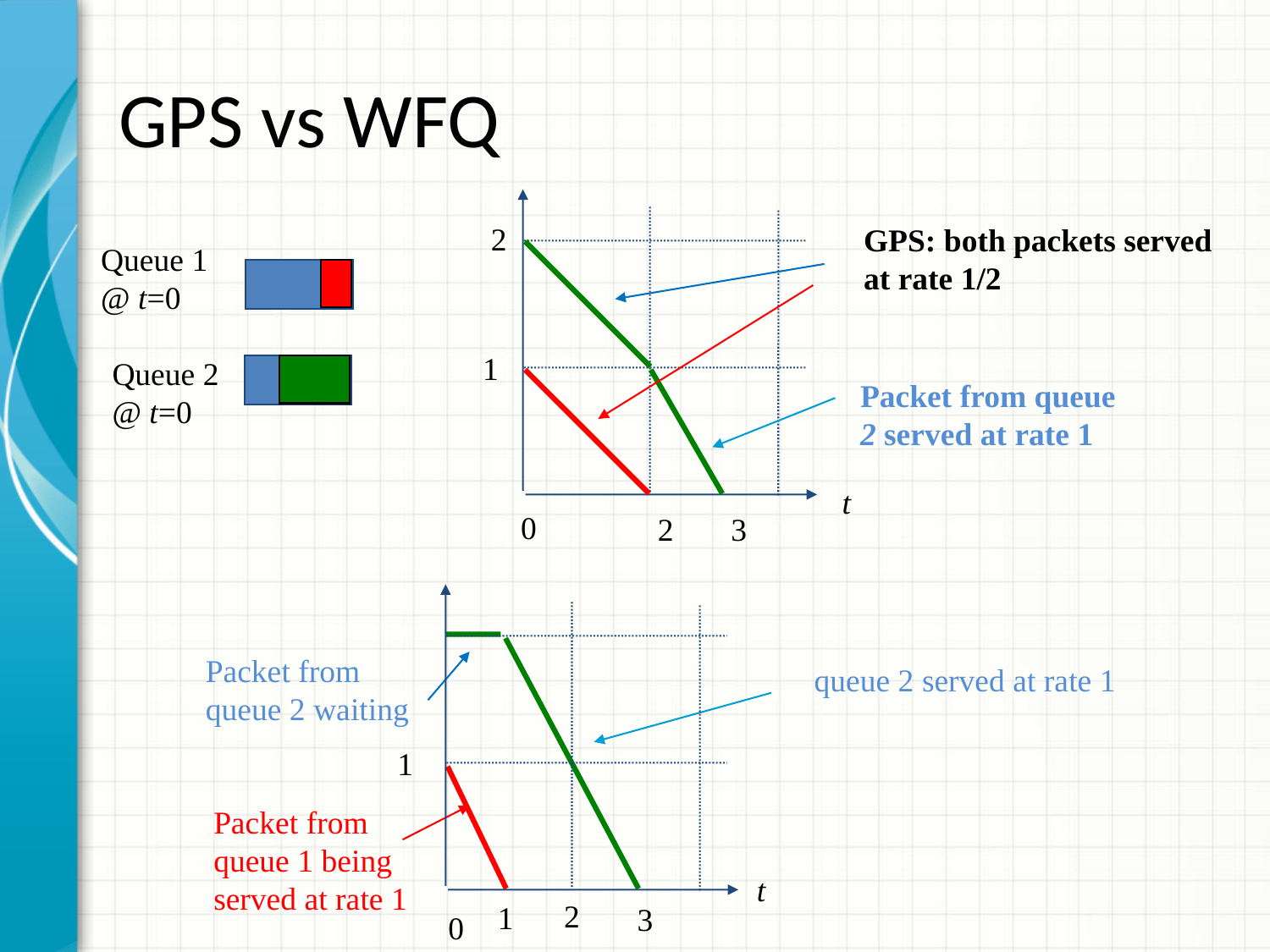

# GPS vs WFQ

2
1
t
0
2
3
GPS: both packets served
at rate 1/2

Queue 1
@ t=0

Queue 2
@ t=0

Packet from queue
2 served at rate 1

1
t
2
1
3
0

queue 2 served at rate 1

Packet from
queue 2 waiting

Packet from
queue 1 being
served at rate 1